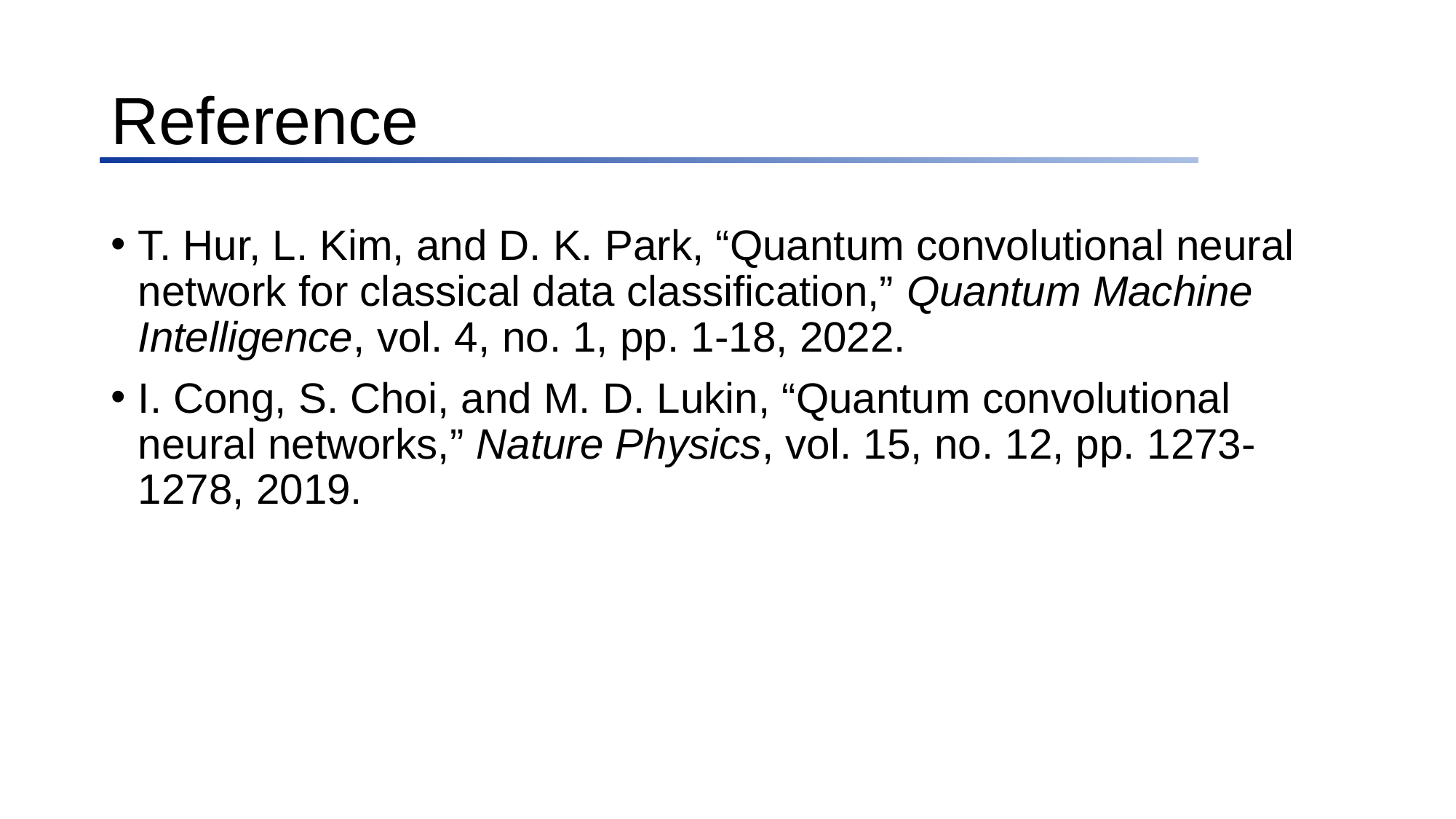

# Reference
T. Hur, L. Kim, and D. K. Park, “Quantum convolutional neural network for classical data classification,” Quantum Machine Intelligence, vol. 4, no. 1, pp. 1-18, 2022.
I. Cong, S. Choi, and M. D. Lukin, “Quantum convolutional neural networks,” Nature Physics, vol. 15, no. 12, pp. 1273-1278, 2019.